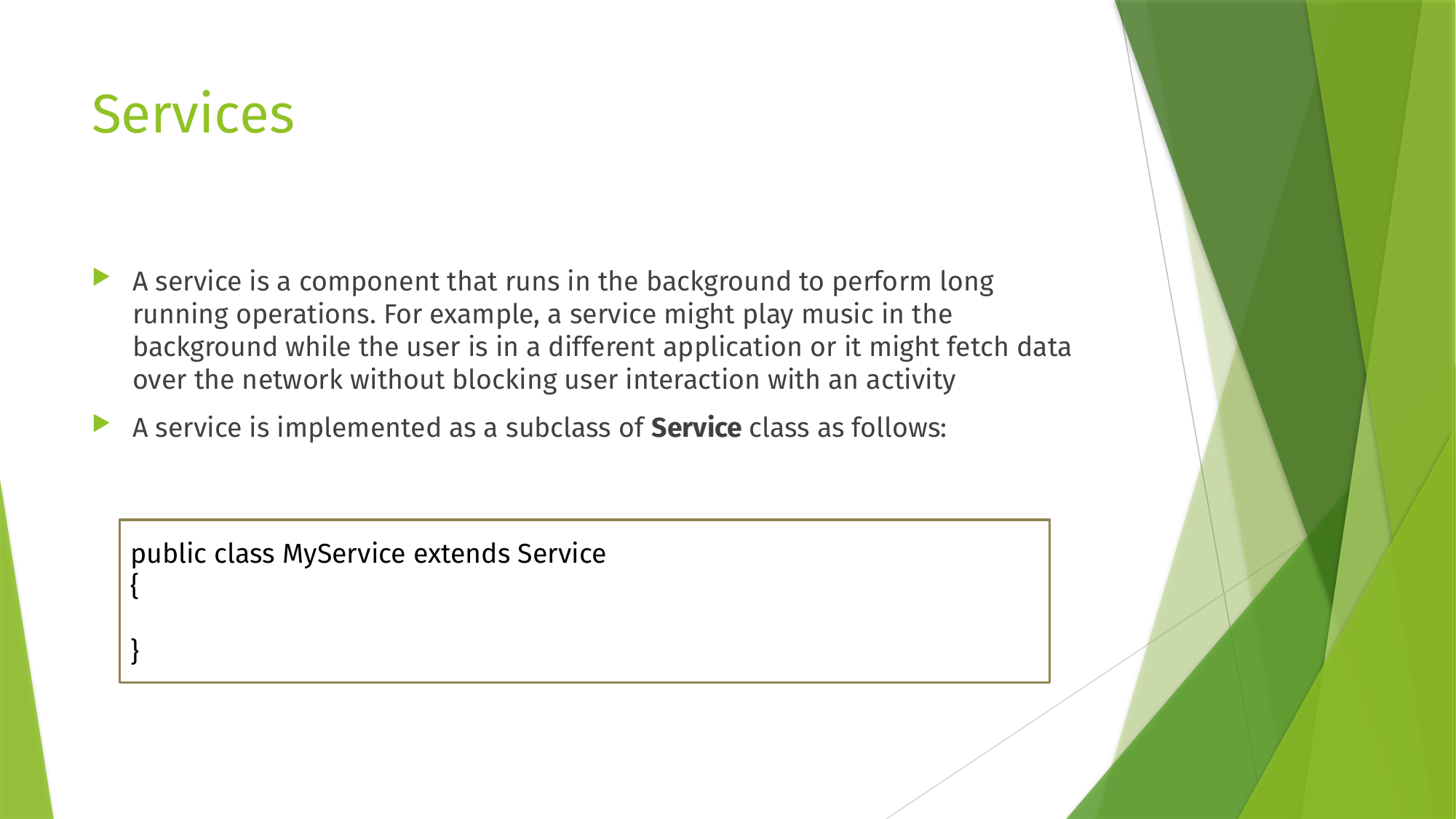

# Services
A service is a component that runs in the background to perform long running operations. For example, a service might play music in the background while the user is in a different application or it might fetch data over the network without blocking user interaction with an activity
A service is implemented as a subclass of Service class as follows:
public class MyService extends Service
{

}